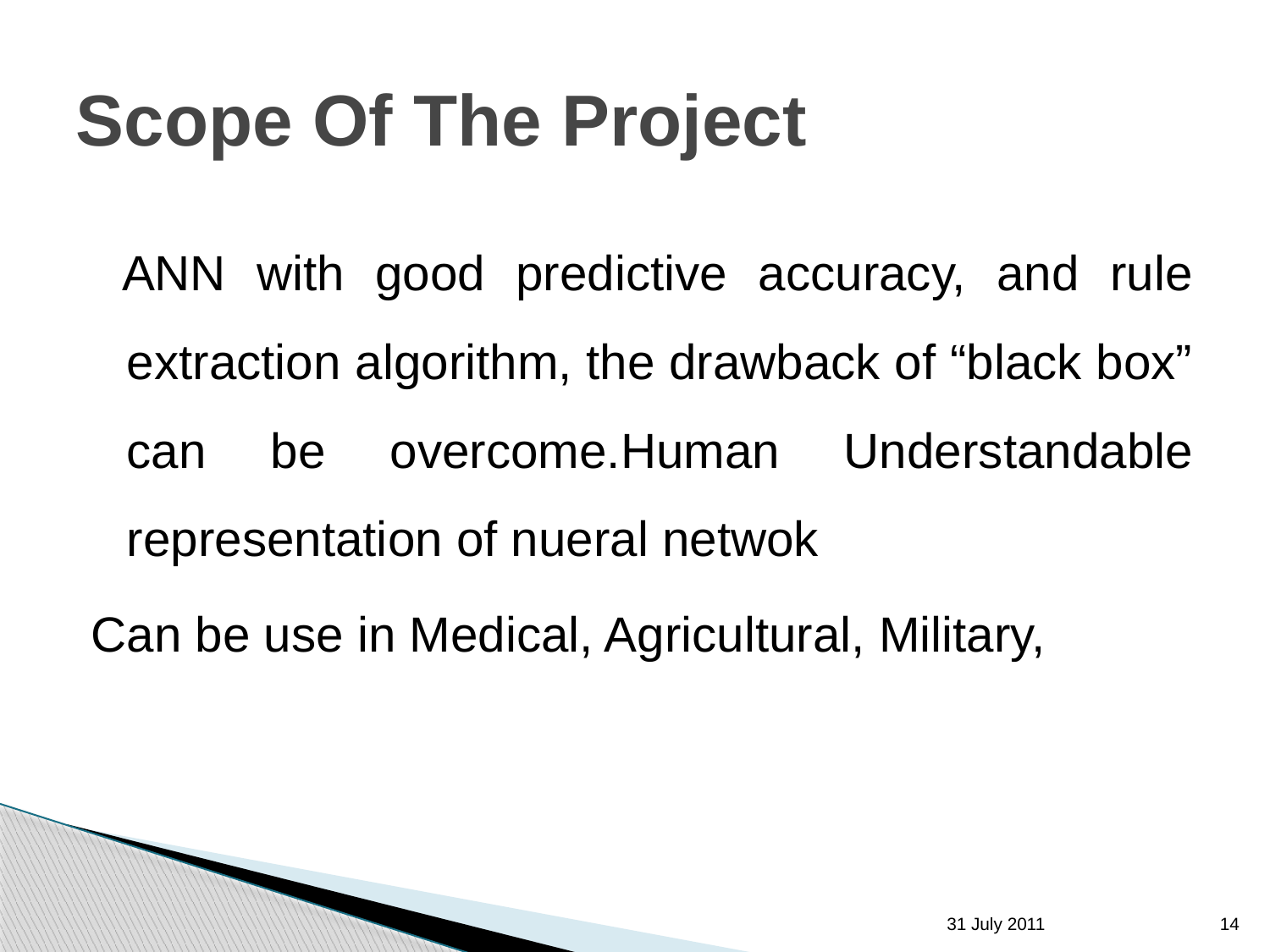

# Scope Of The Project
 ANN with good predictive accuracy, and rule extraction algorithm, the drawback of “black box” can be overcome.Human Understandable representation of nueral netwok
Can be use in Medical, Agricultural, Military,

31 July 2011
14